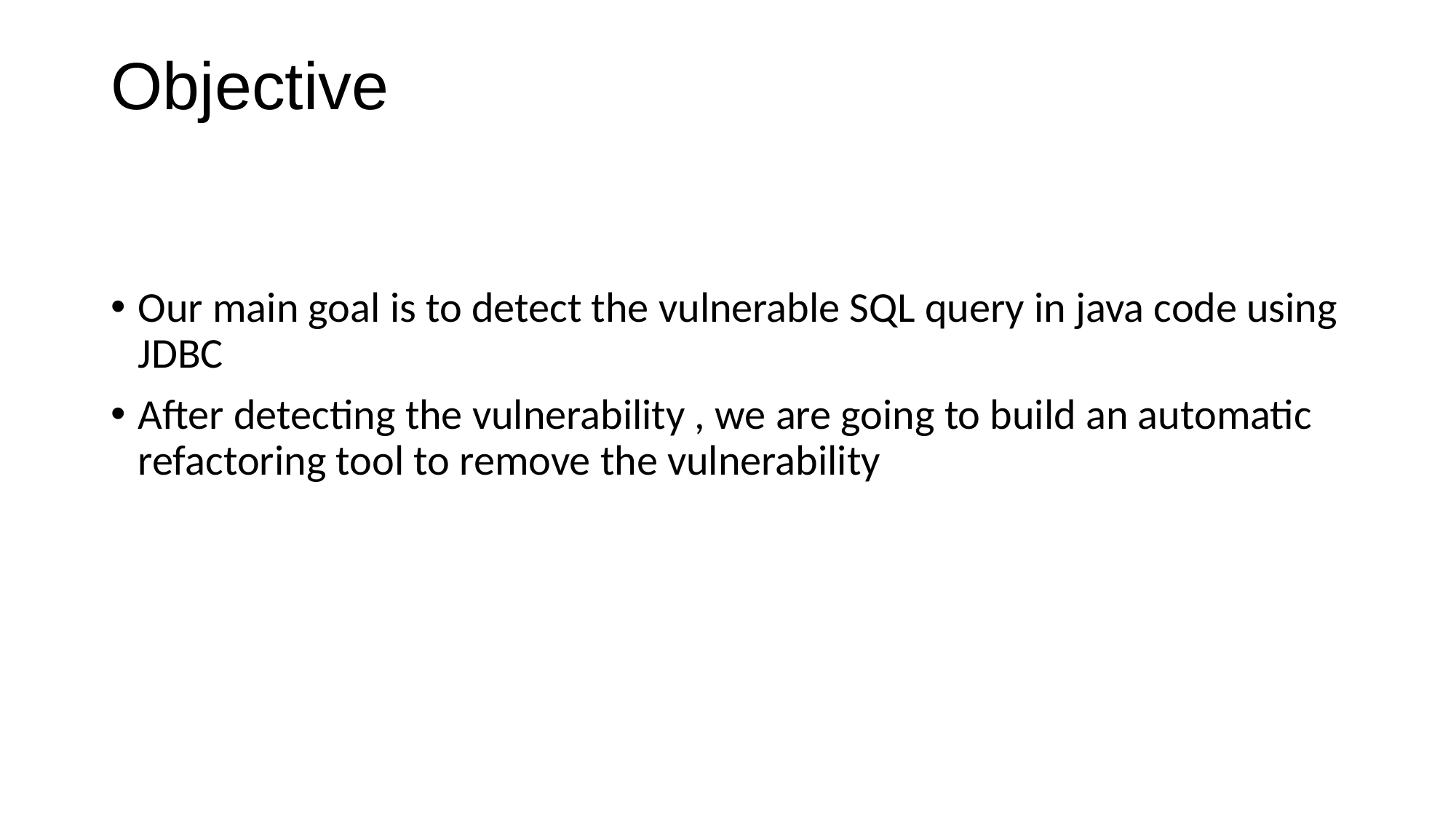

# Objective
Our main goal is to detect the vulnerable SQL query in java code using JDBC
After detecting the vulnerability , we are going to build an automatic refactoring tool to remove the vulnerability